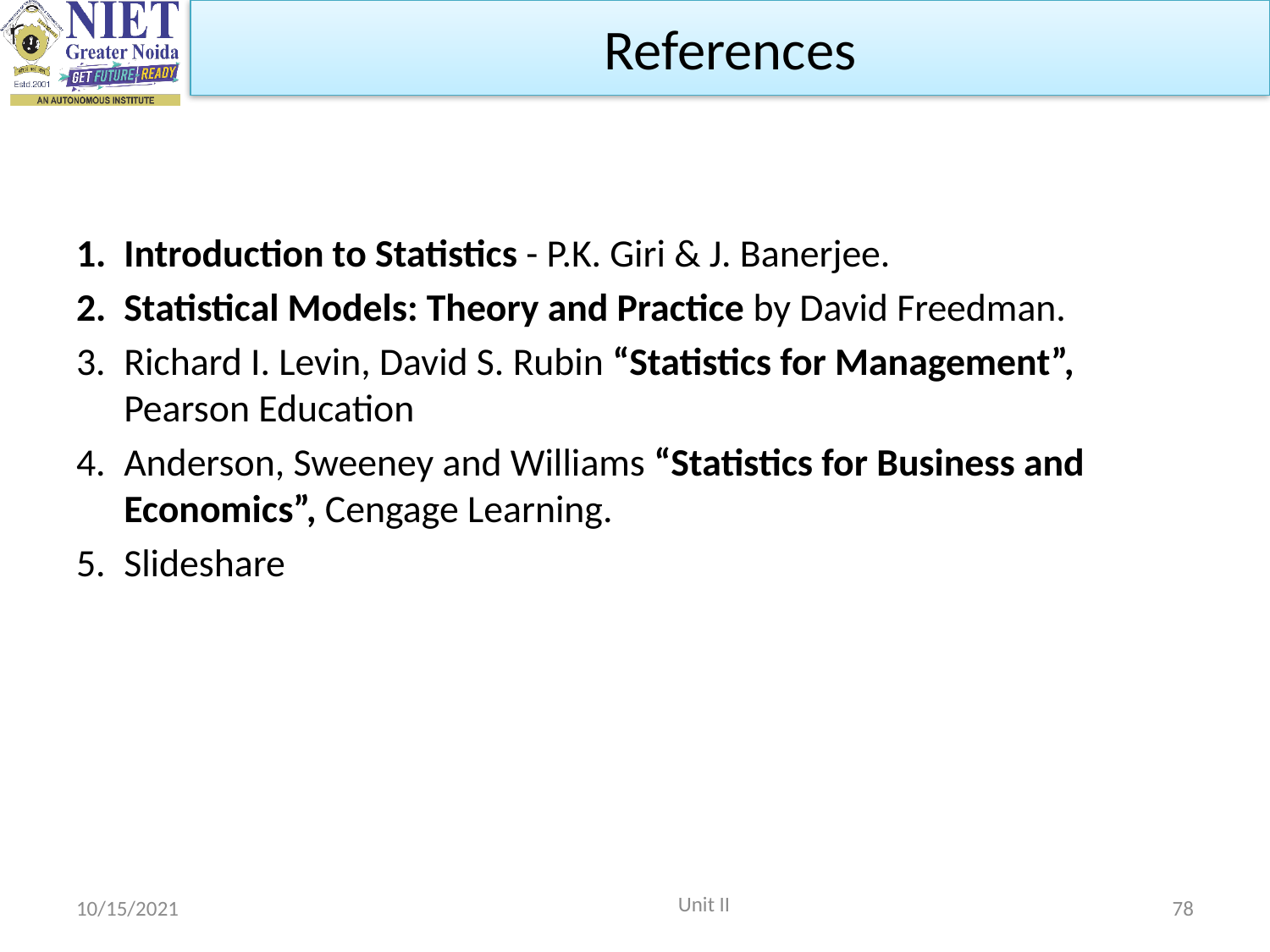

References
Introduction to Statistics - P.K. Giri & J. Banerjee.
Statistical Models: Theory and Practice by David Freedman.
Richard I. Levin, David S. Rubin “Statistics for Management”, Pearson Education
Anderson, Sweeney and Williams “Statistics for Business and Economics”, Cengage Learning.
Slideshare

           Unit II
10/15/2021
78